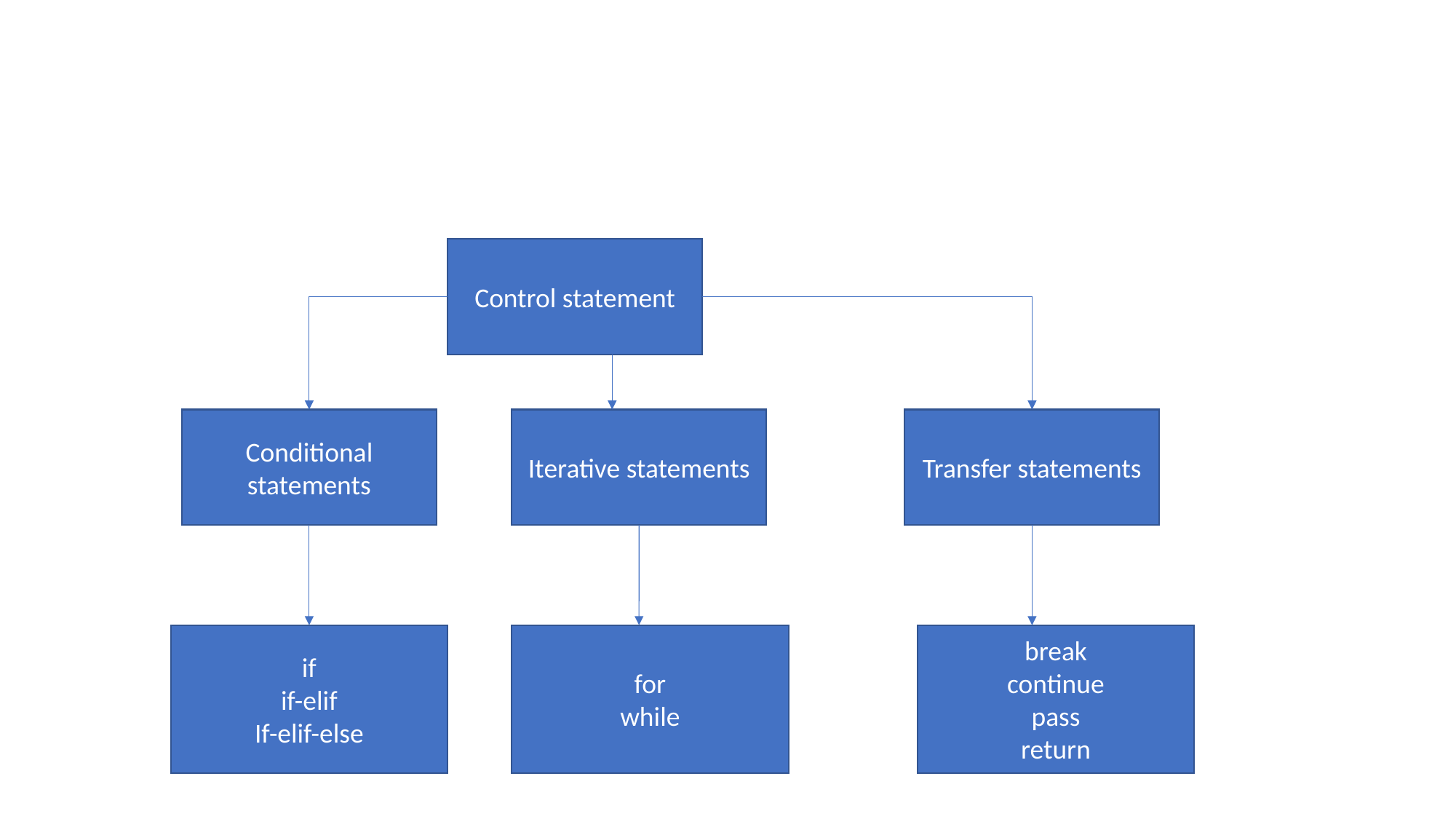

#
Control statement
Conditional statements
Iterative statements
Transfer statements
if
if-elif
If-elif-else
for
while
break
continue
pass
return